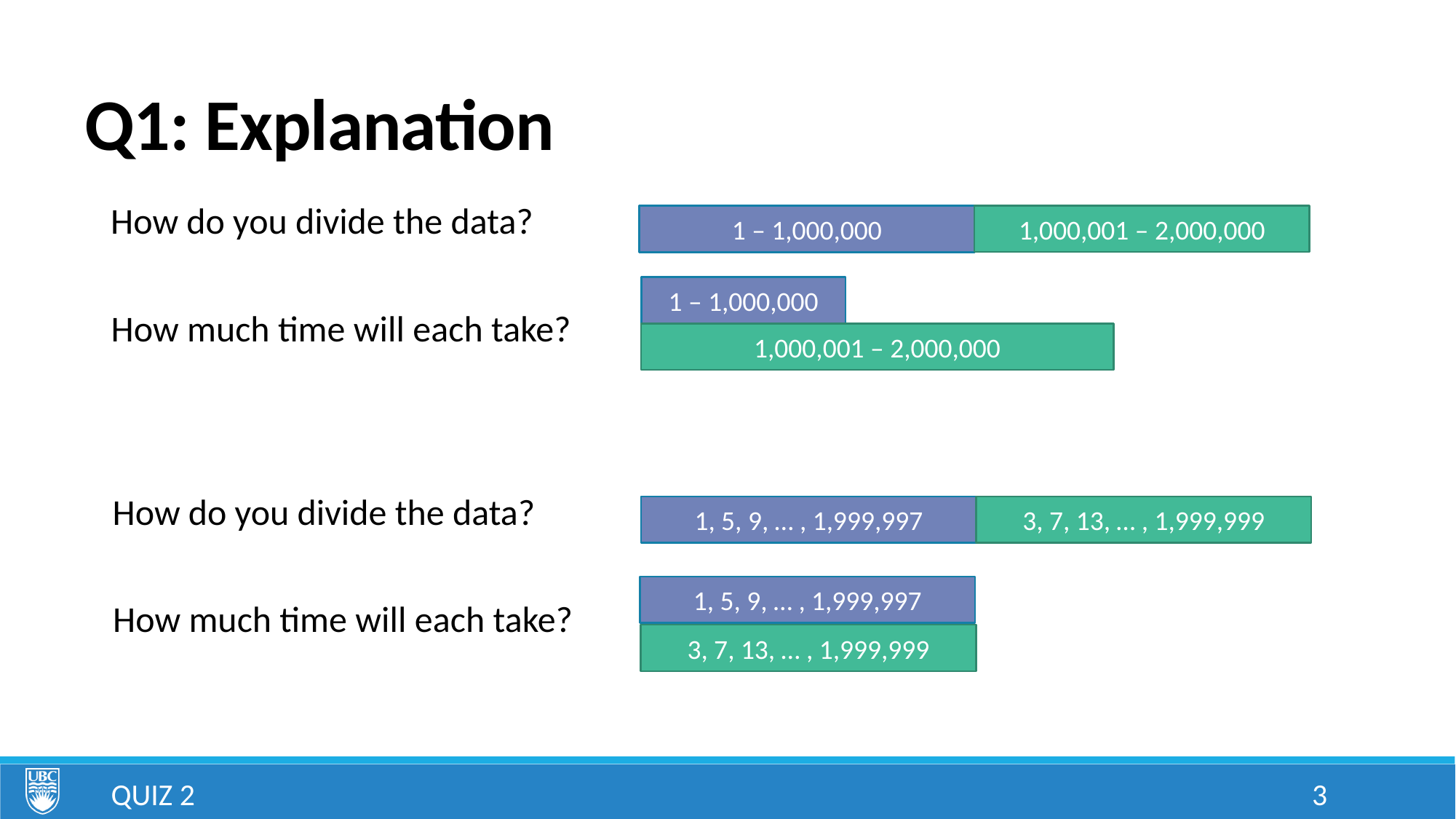

# Q1: Explanation
How do you divide the data?
1,000,001 – 2,000,000
1 – 1,000,000
1 – 1,000,000
How much time will each take?
1,000,001 – 2,000,000
How do you divide the data?
3, 7, 13, … , 1,999,999
1, 5, 9, … , 1,999,997
1, 5, 9, … , 1,999,997
How much time will each take?
3, 7, 13, … , 1,999,999
Quiz 2
3